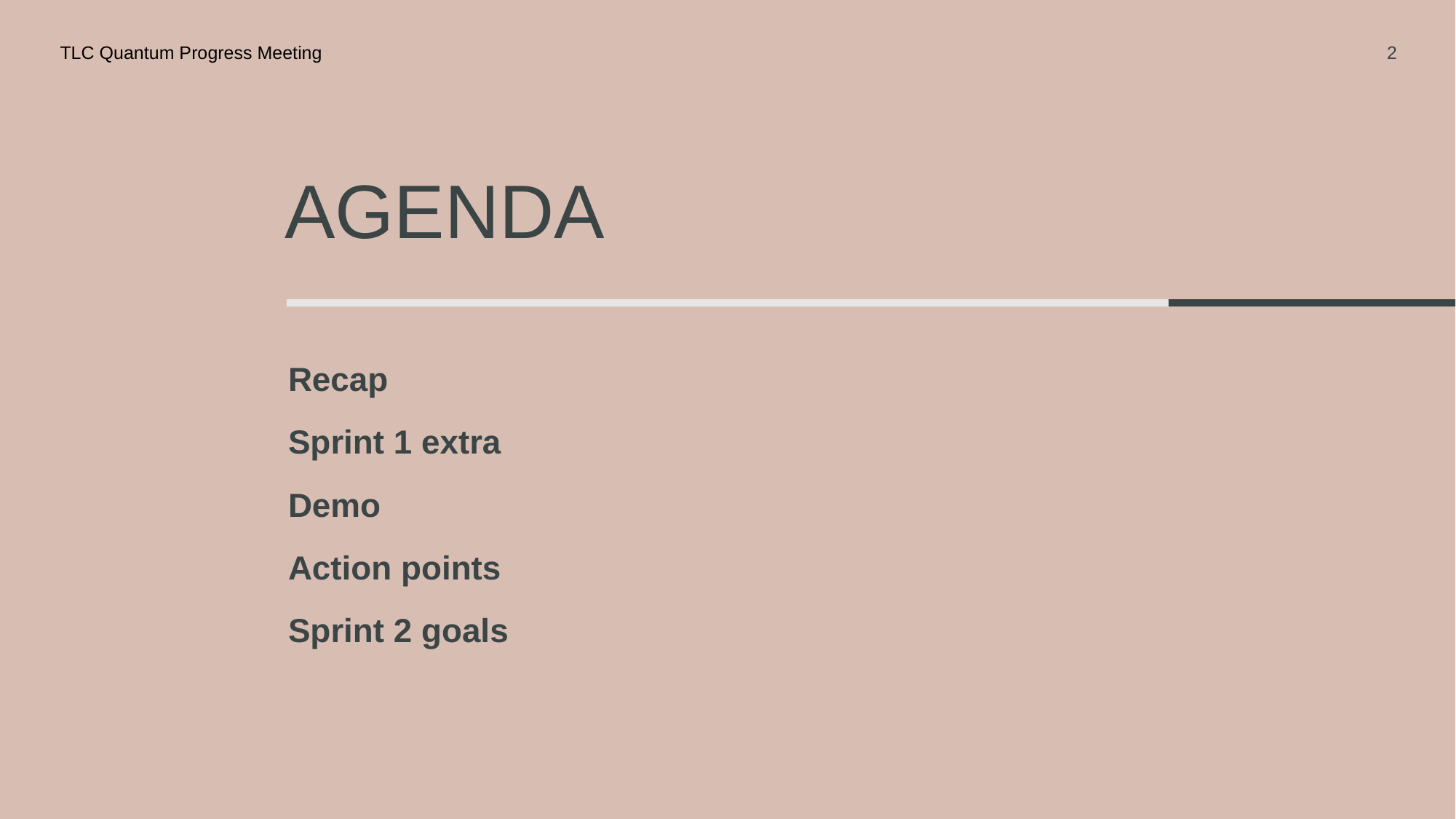

TLC Quantum Progress Meeting
2
# Agenda
Recap
Sprint 1 extra
Demo
Action points
Sprint 2 goals